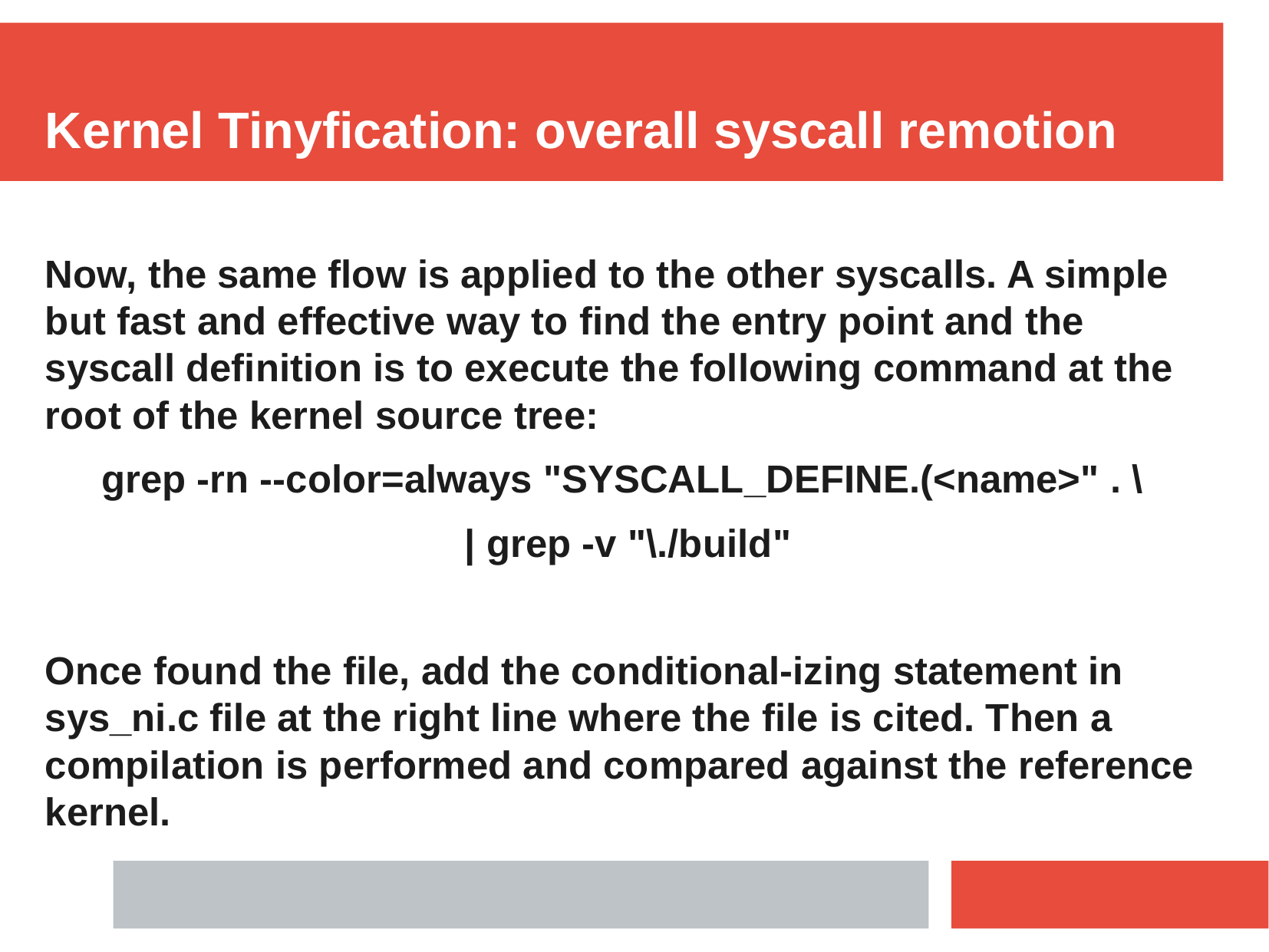

Kernel Tinyfication: overall syscall remotion
Now, the same flow is applied to the other syscalls. A simple but fast and effective way to find the entry point and the syscall definition is to execute the following command at the root of the kernel source tree:
grep -rn --color=always "SYSCALL_DEFINE.(<name>" . \
 | grep -v "\./build"

Once found the file, add the conditional-izing statement in sys_ni.c file at the right line where the file is cited. Then a compilation is performed and compared against the reference kernel.